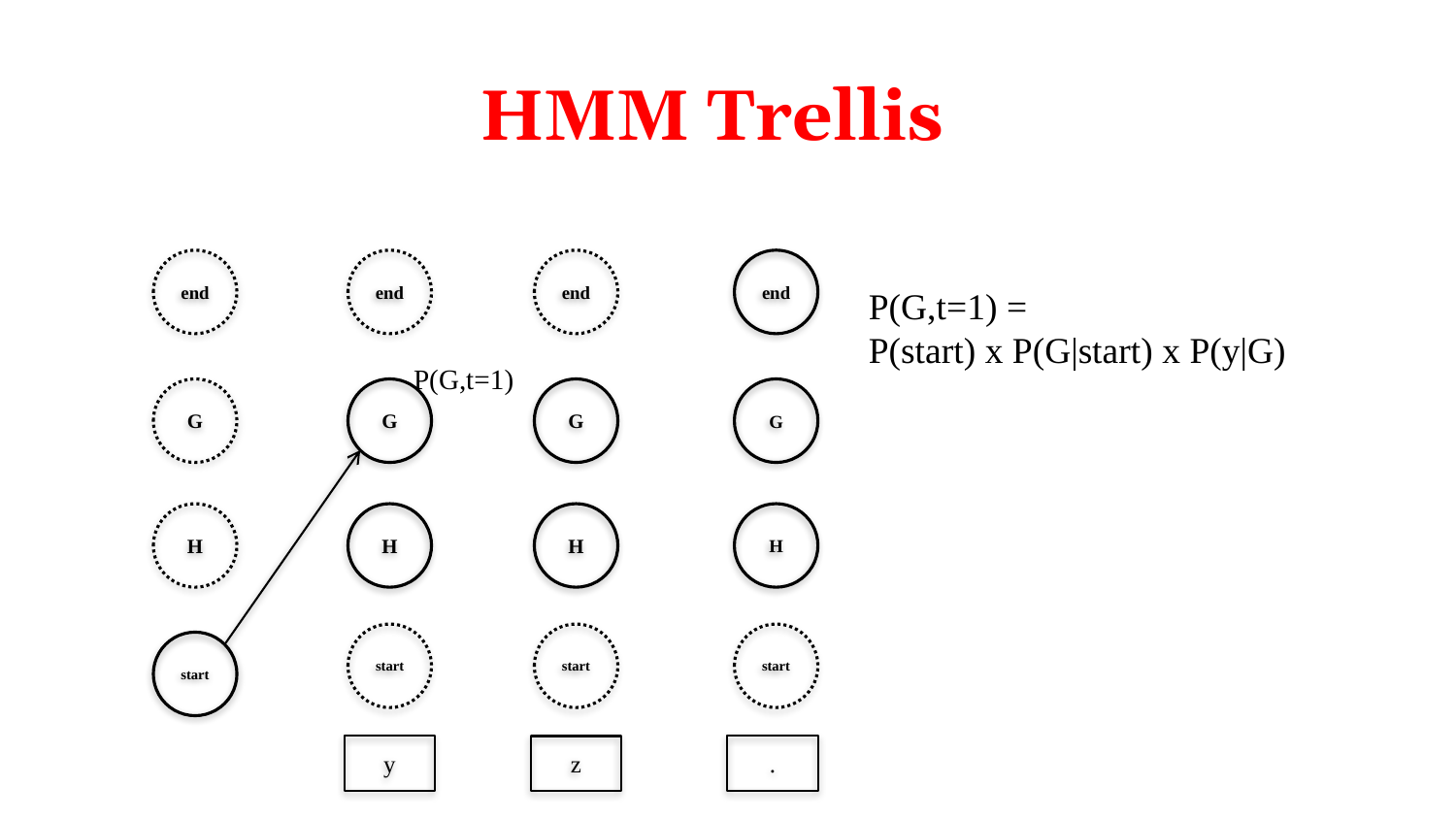

# HMM Trellis
end
end
end
end
G
G
G
G
H
H
H
H
start
start
start
start
P(G,t=1) =
P(start) x P(G|start) x P(y|G)
P(G,t=1)
.
y
z